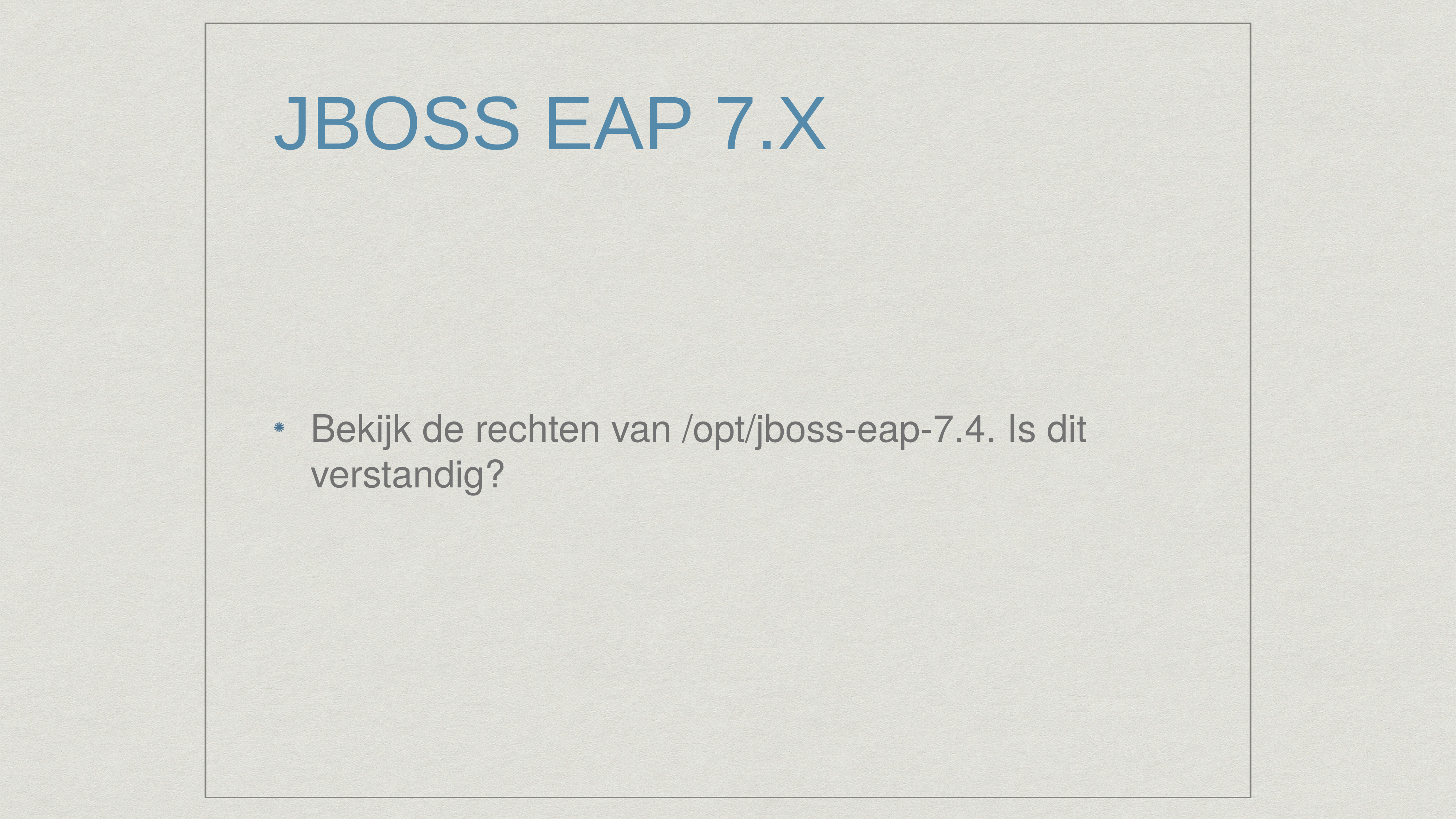

# JBOSS EAP 7.X
Bekijk de rechten van /opt/jboss-eap-7.4. Is dit verstandig?